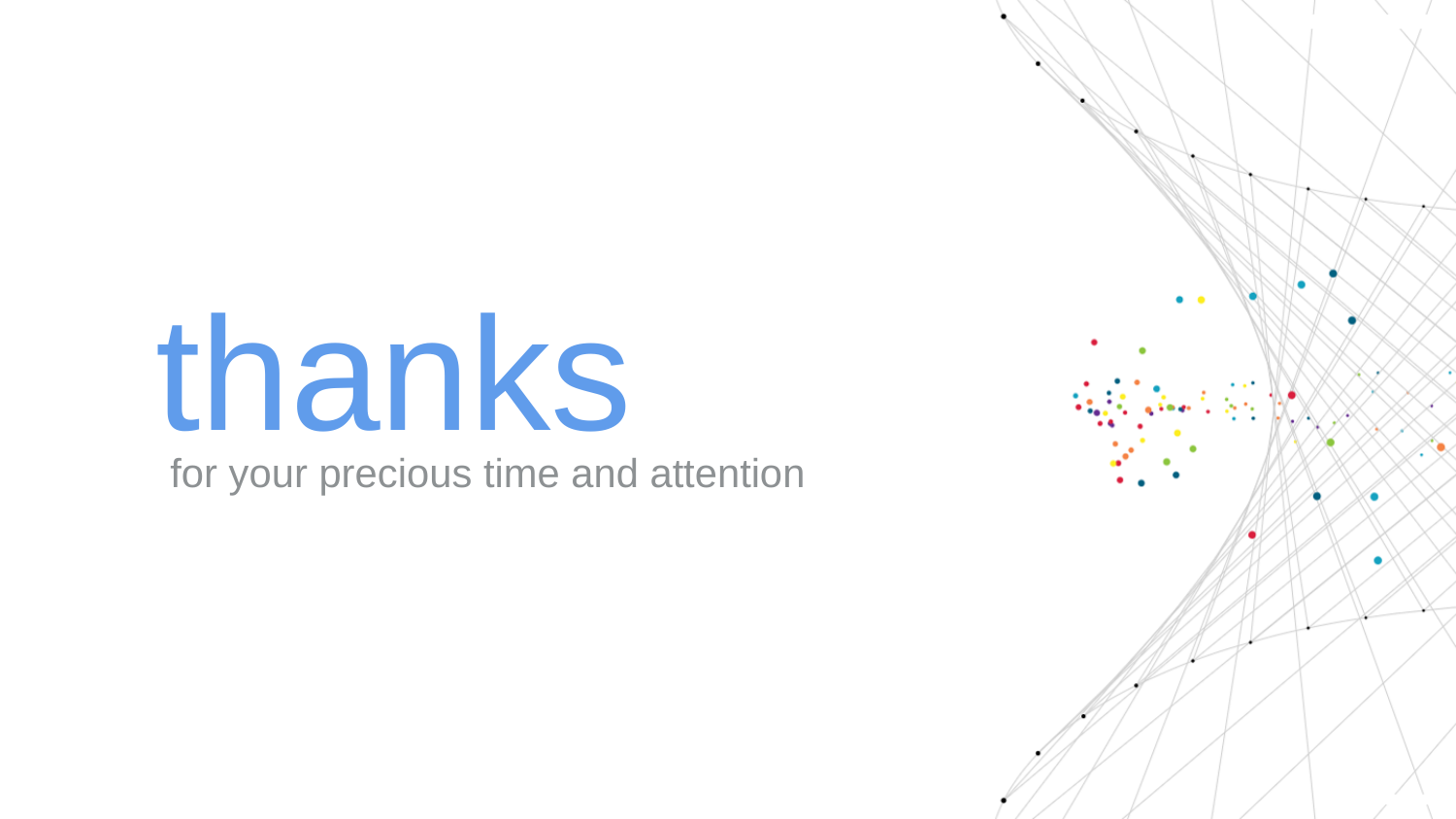

thanks
for your precious time and attention